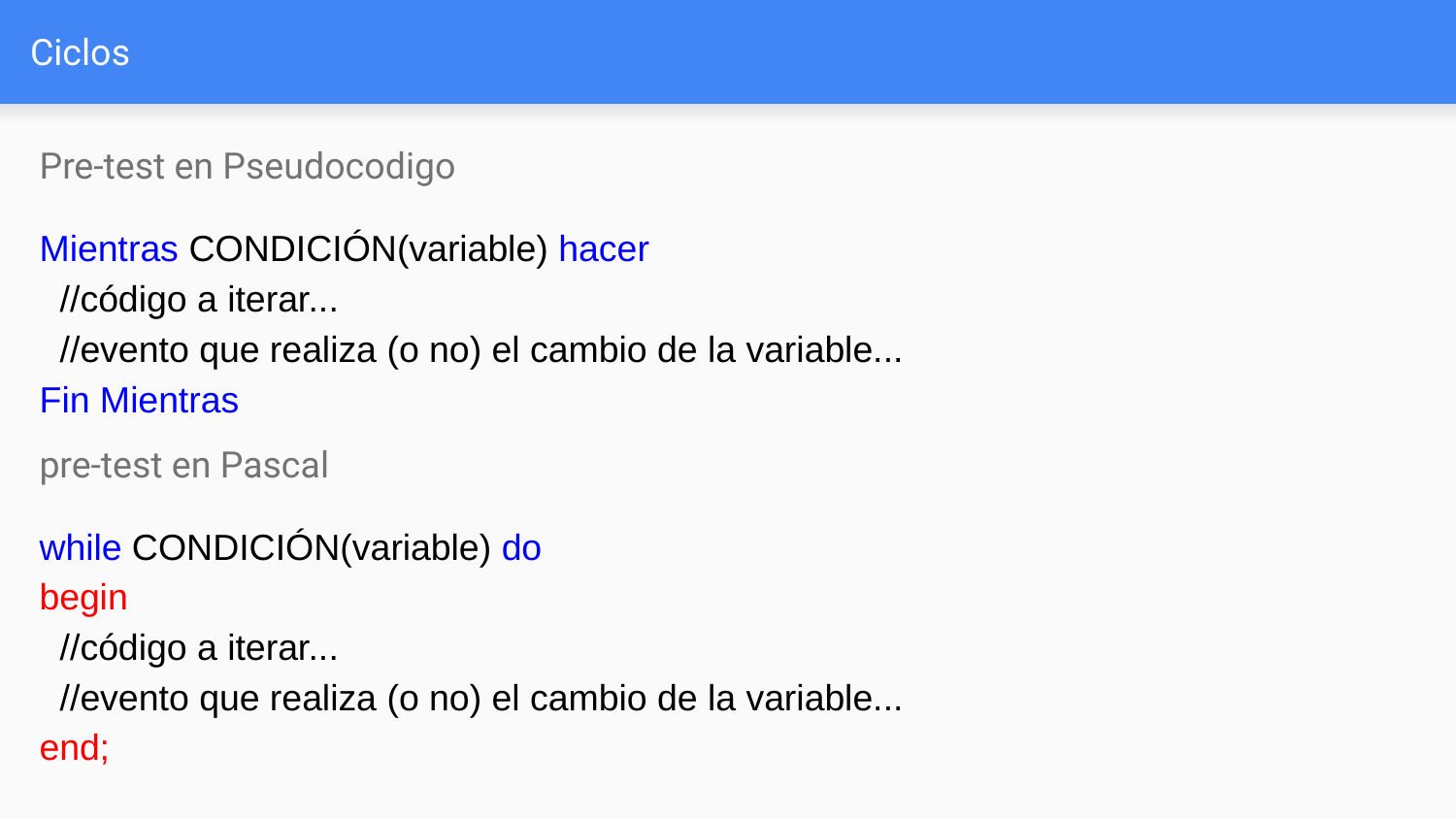

# Ciclos
Pre-test en Pseudocodigo
Mientras CONDICIÓN(variable) hacer
  //código a iterar...
  //evento que realiza (o no) el cambio de la variable...
Fin Mientras
pre-test en Pascal
while CONDICIÓN(variable) do
begin
  //código a iterar...
  //evento que realiza (o no) el cambio de la variable...
end;